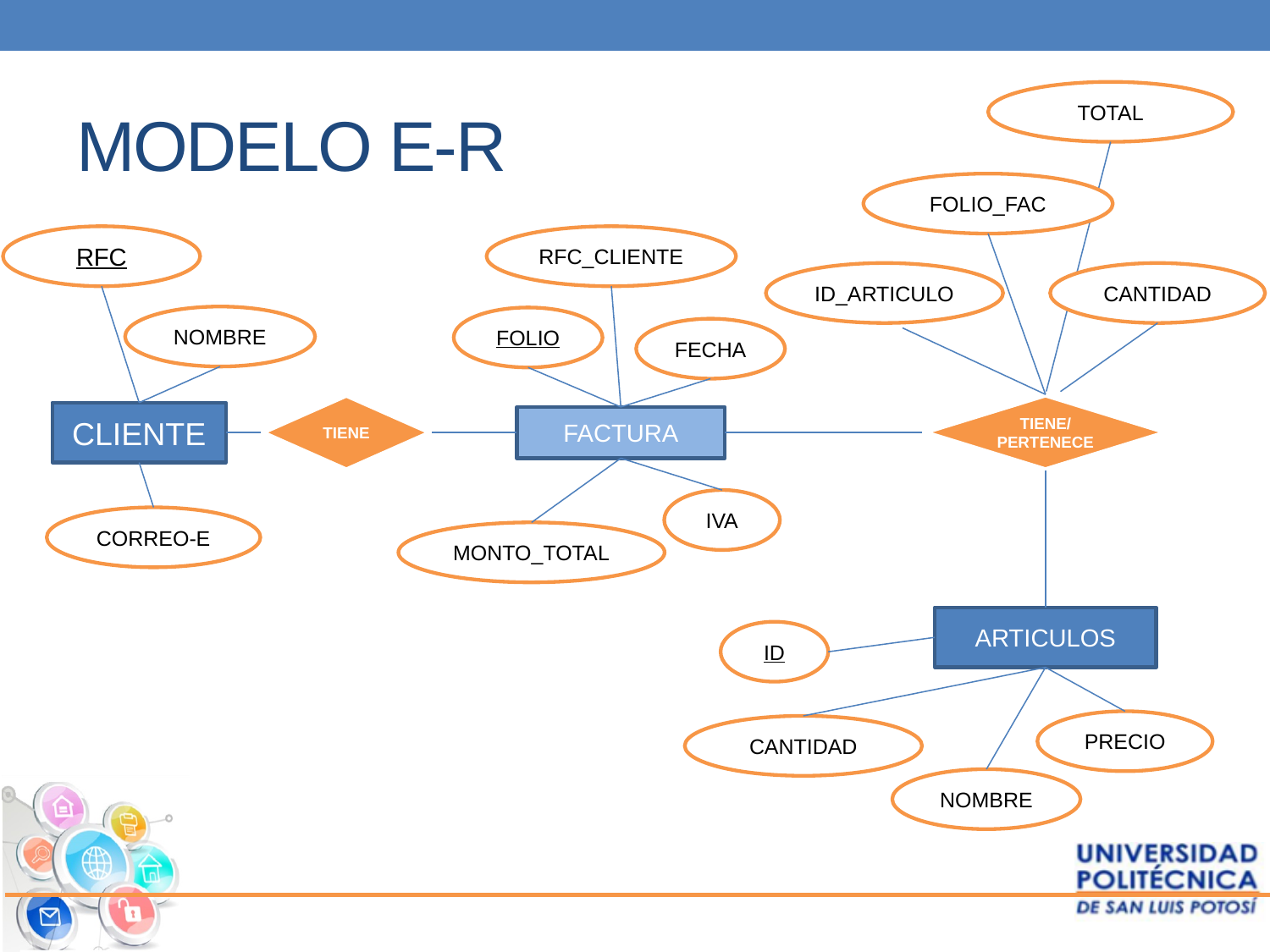

# MODELO E-R
TOTAL
FOLIO_FAC
RFC
RFC_CLIENTE
ID_ARTICULO
CANTIDAD
NOMBRE
FOLIO
FECHA
TIENE/ PERTENECE
TIENE
CLIENTE
FACTURA
IVA
CORREO-E
MONTO_TOTAL
ARTICULOS
ID
PRECIO
CANTIDAD
NOMBRE